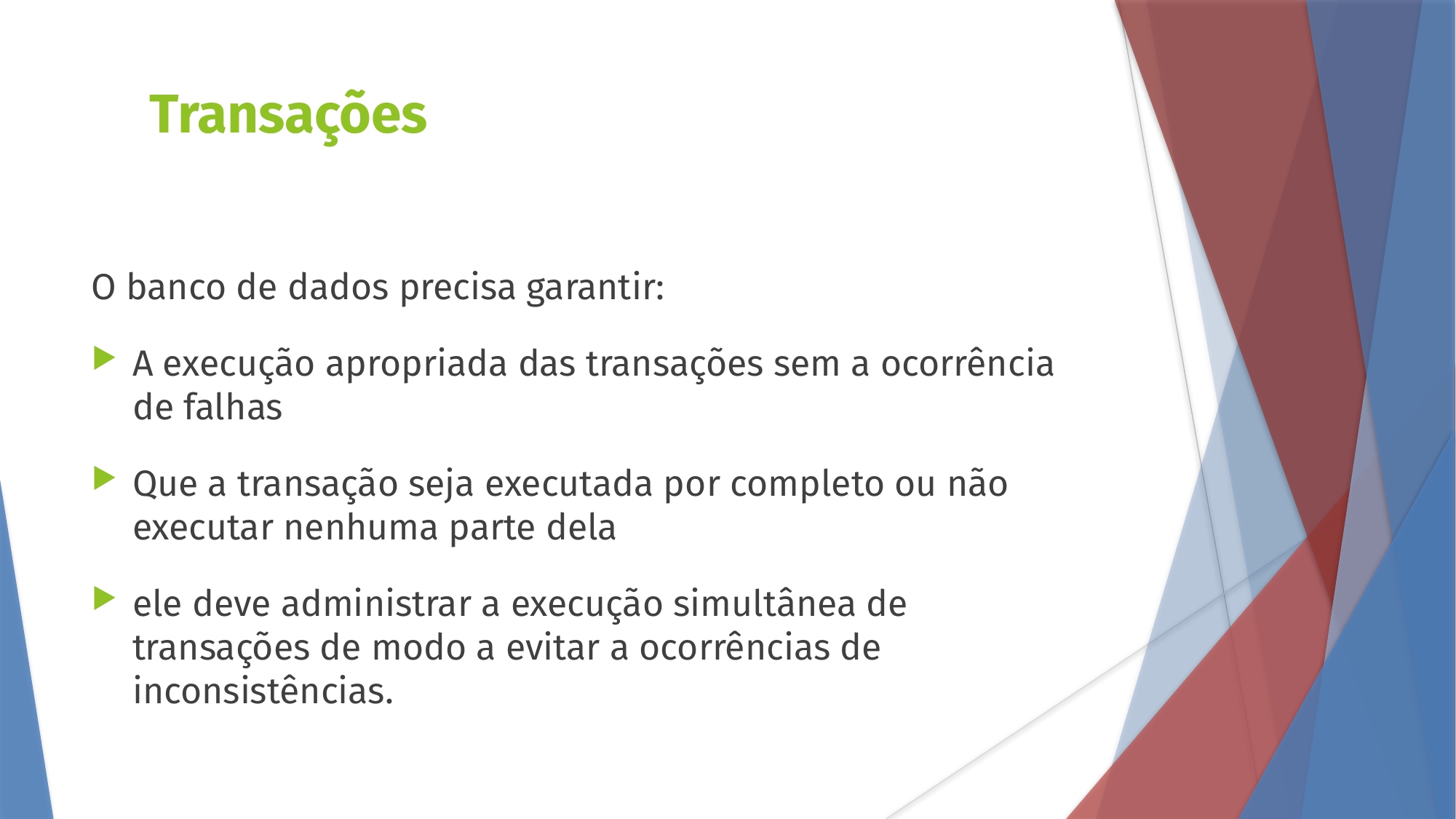

Transações
O banco de dados precisa garantir:

A execução apropriada das transações sem a ocorrência de falhas

Que a transação seja executada por completo ou não executar nenhuma parte dela

ele deve administrar a execução simultânea de transações de modo a evitar a ocorrências de inconsistências.